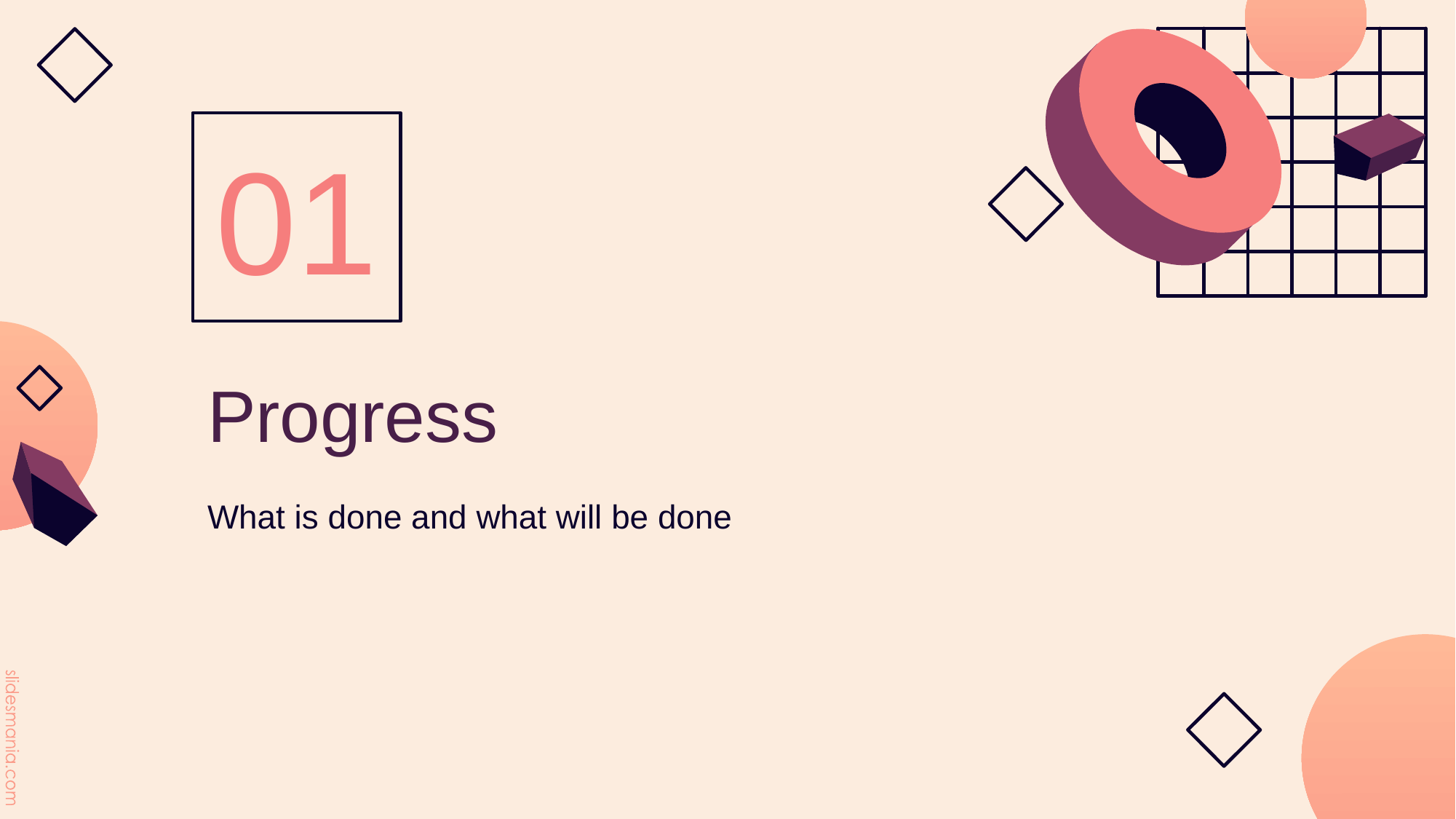

01
# Progress
What is done and what will be done